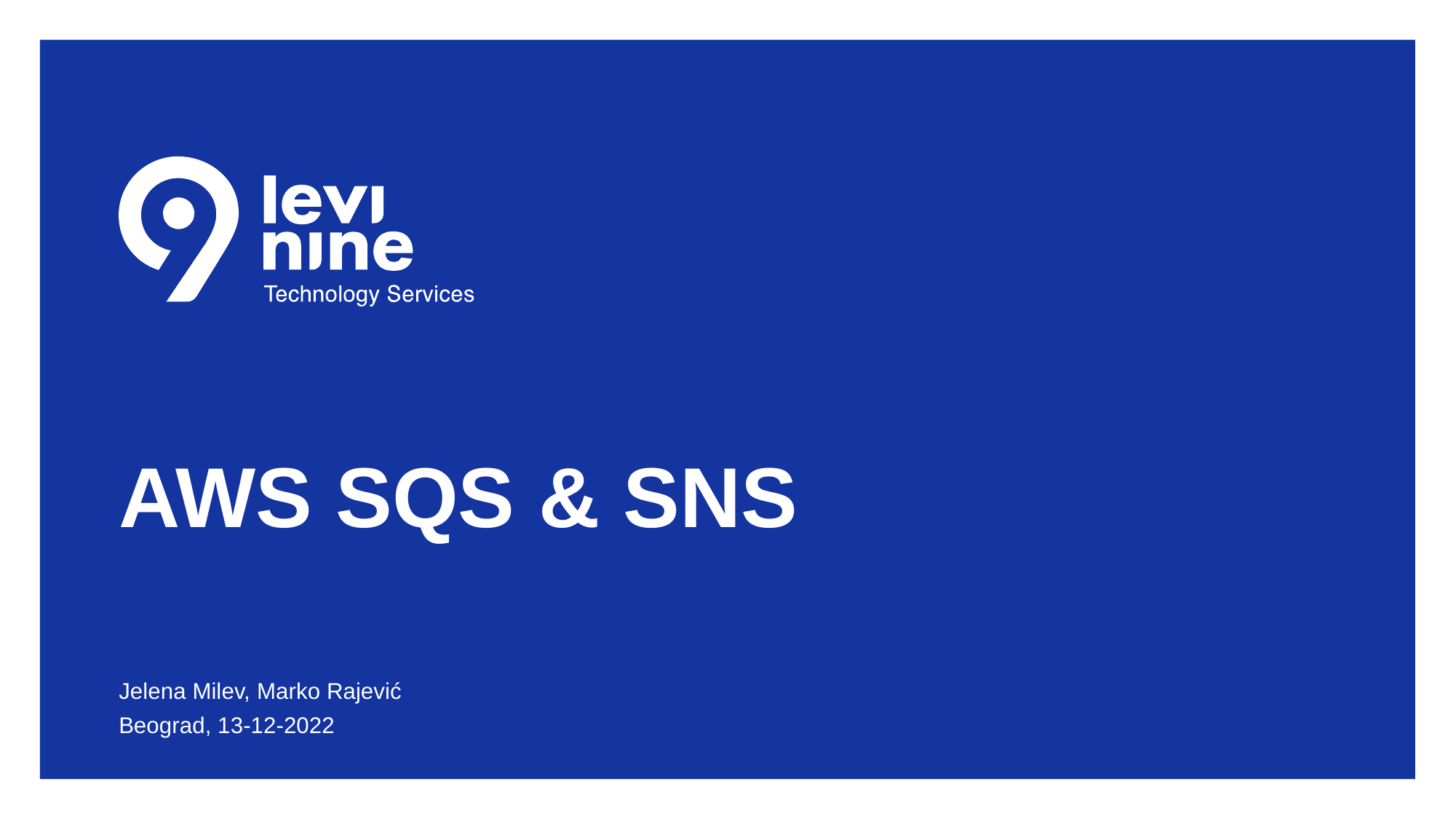

# Aws SQS & SNS
Jelena Milev, Marko Rajević
Beograd, 13-12-2022